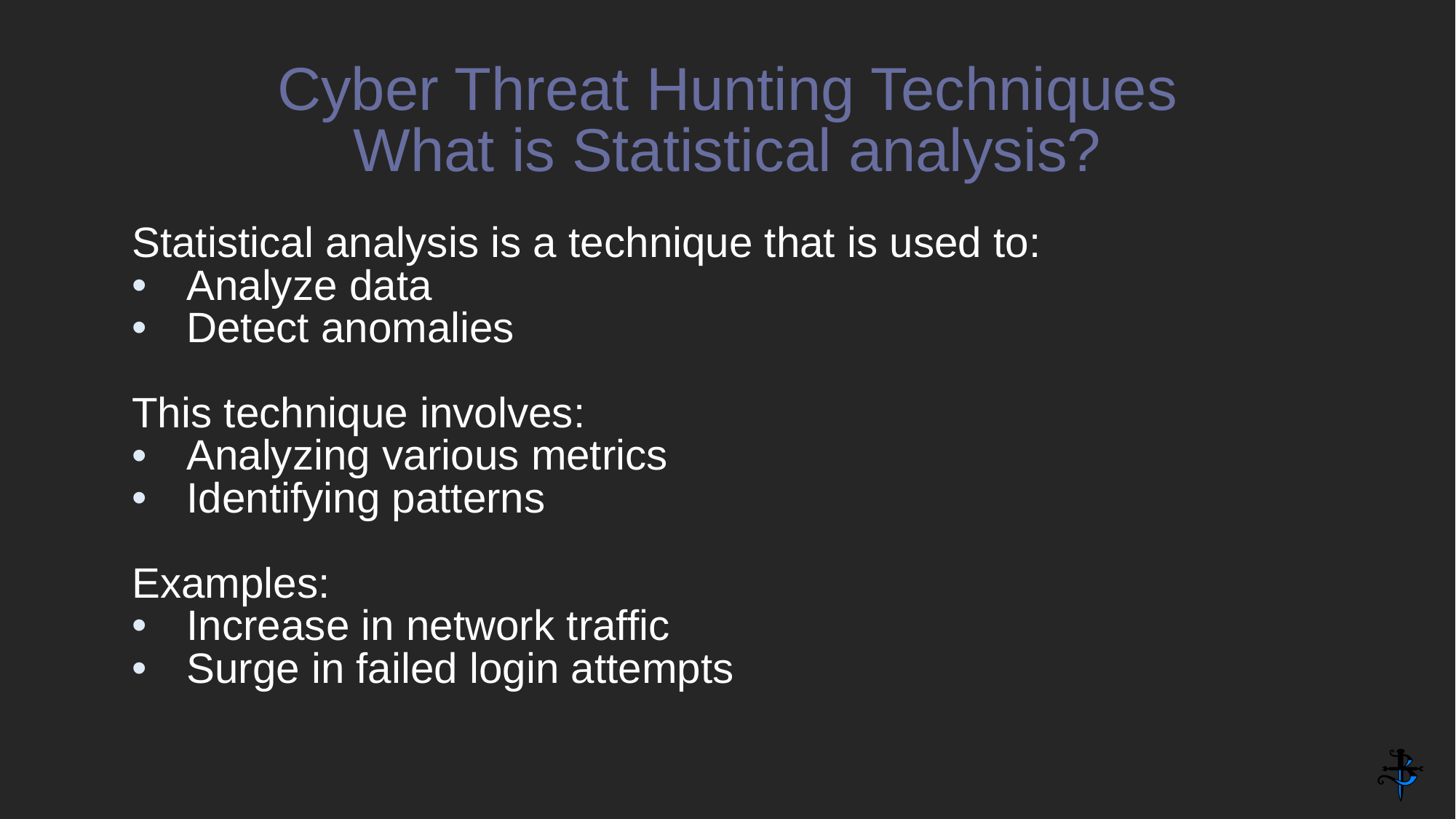

Cyber Threat Hunting Techniques
What is Statistical analysis?
Statistical analysis is a technique that is used to:
Analyze data
Detect anomalies

This technique involves:
Analyzing various metrics
Identifying patterns

Examples:
Increase in network traffic
Surge in failed login attempts